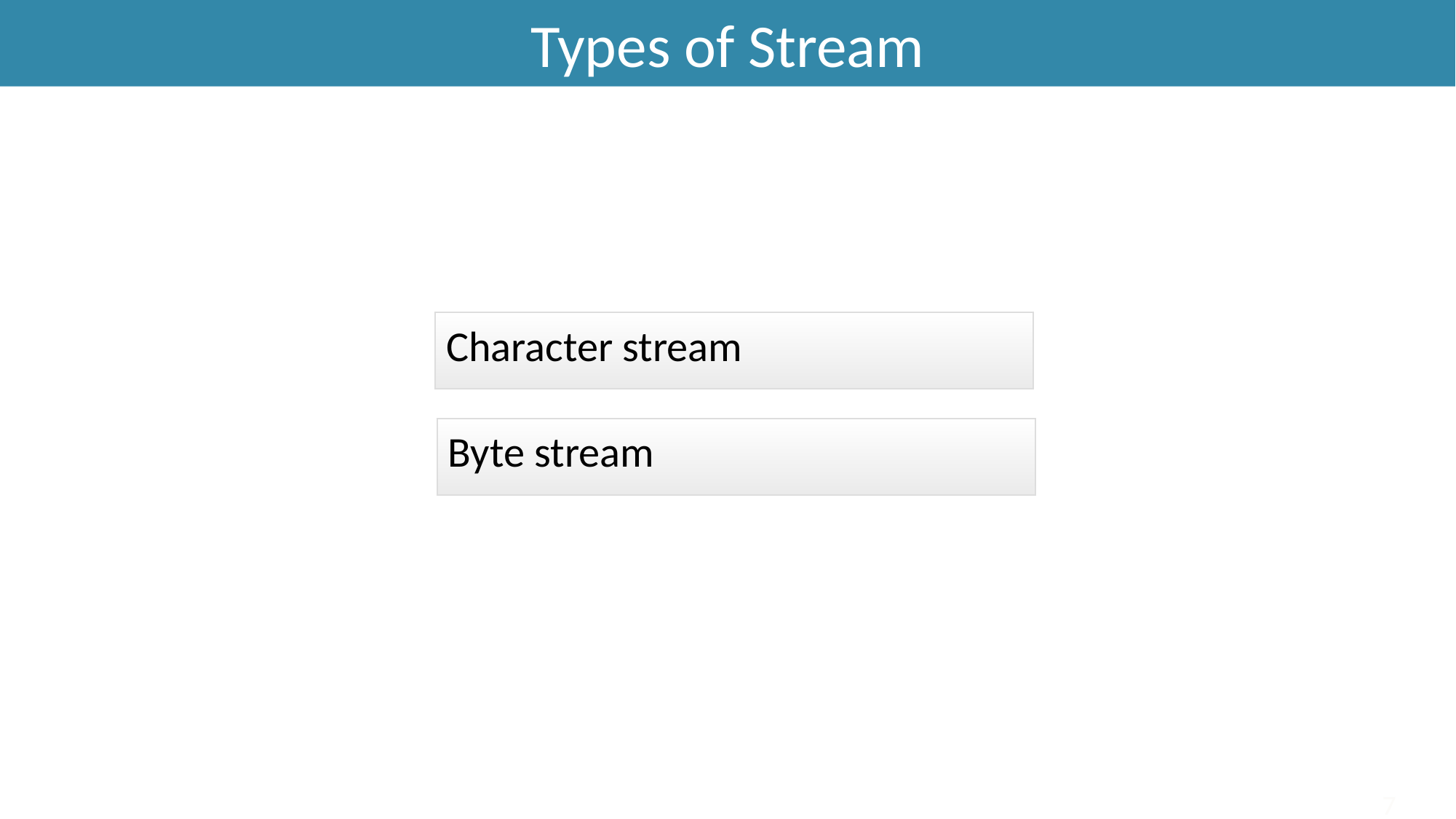

Types of Stream

#
Character stream
Byte stream